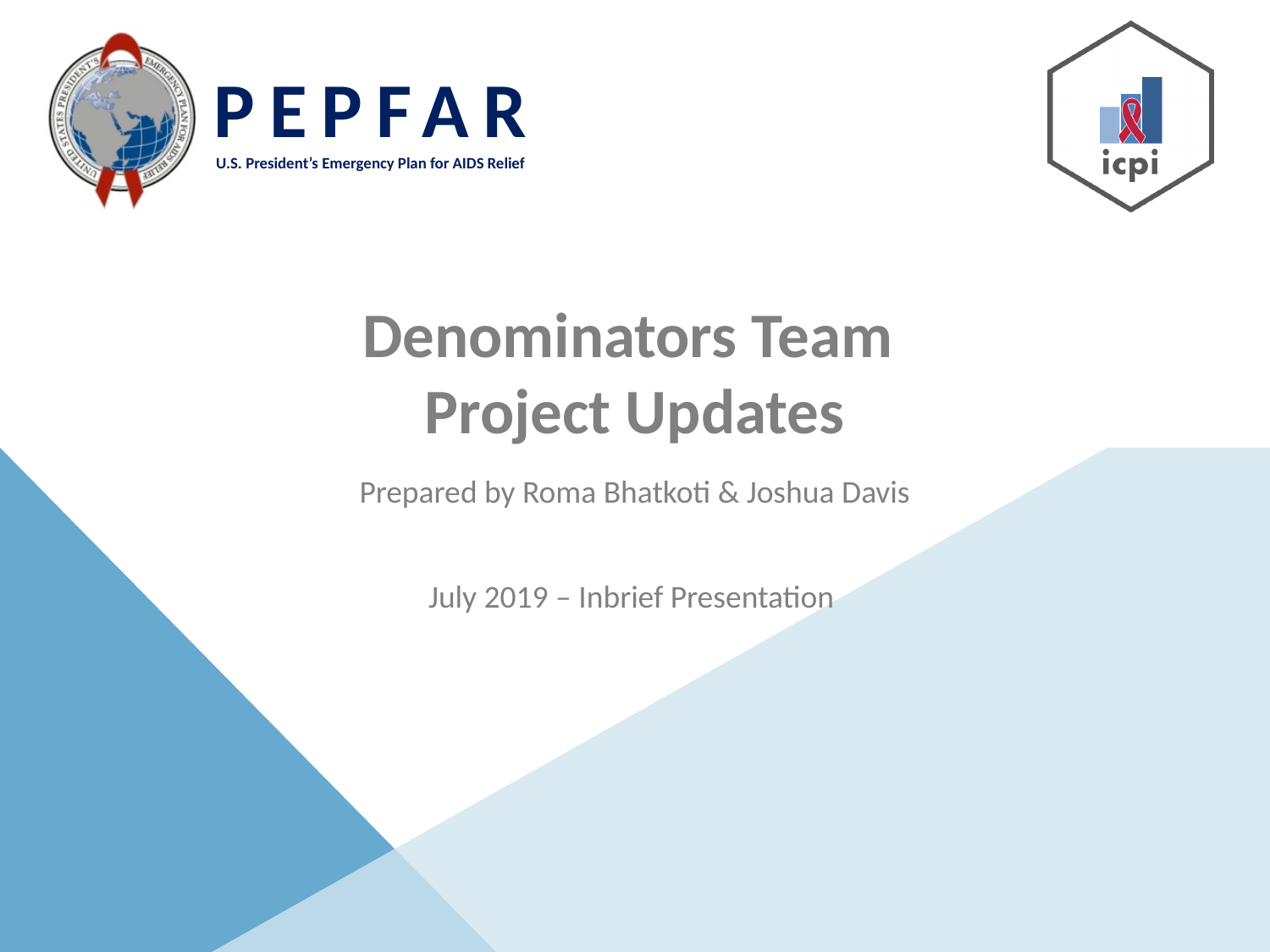

# Denominators Team Project Updates
Prepared by Roma Bhatkoti & Joshua Davis

July 2019 – Inbrief Presentation